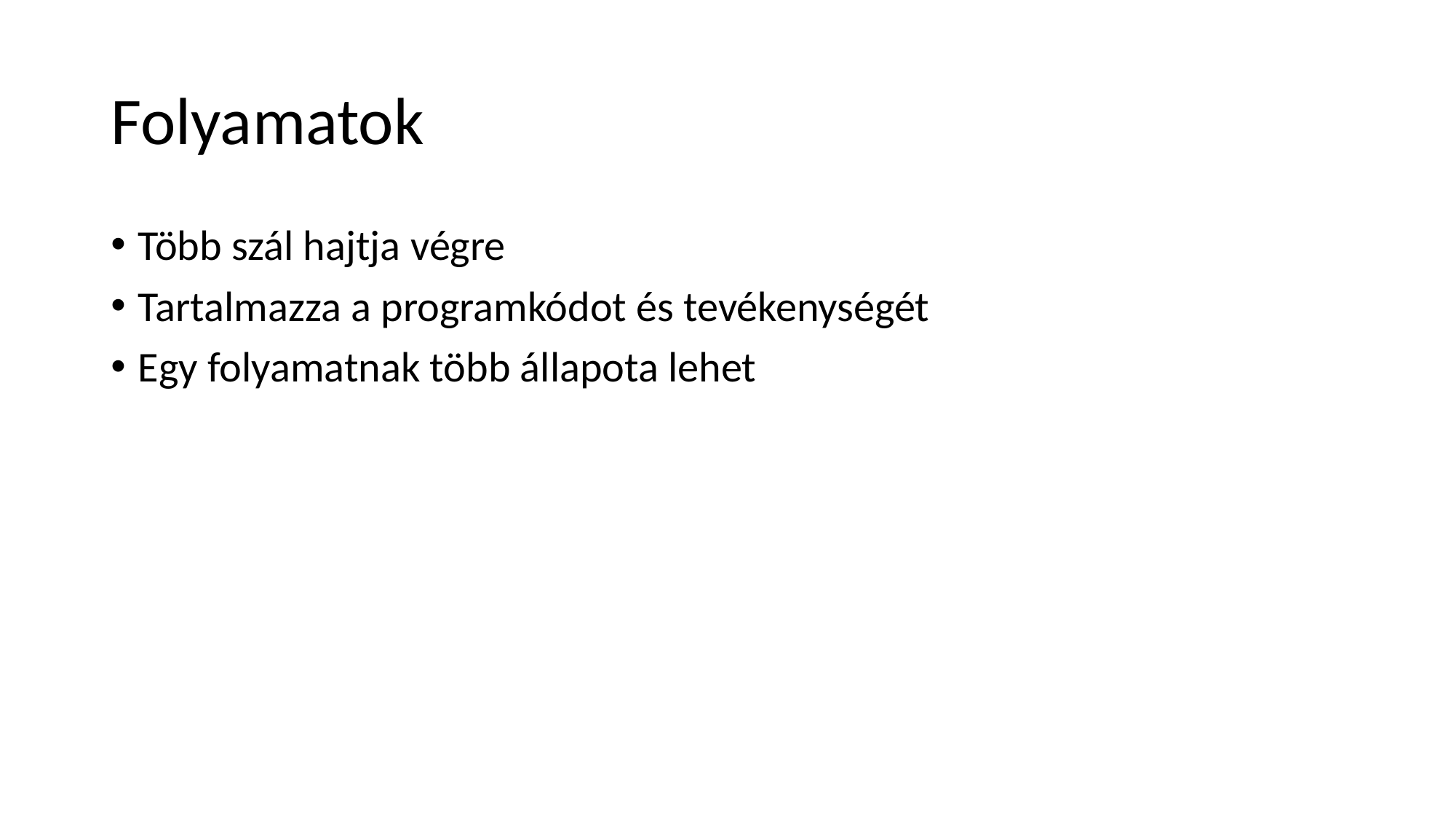

# Folyamatok
Több szál hajtja végre
Tartalmazza a programkódot és tevékenységét
Egy folyamatnak több állapota lehet